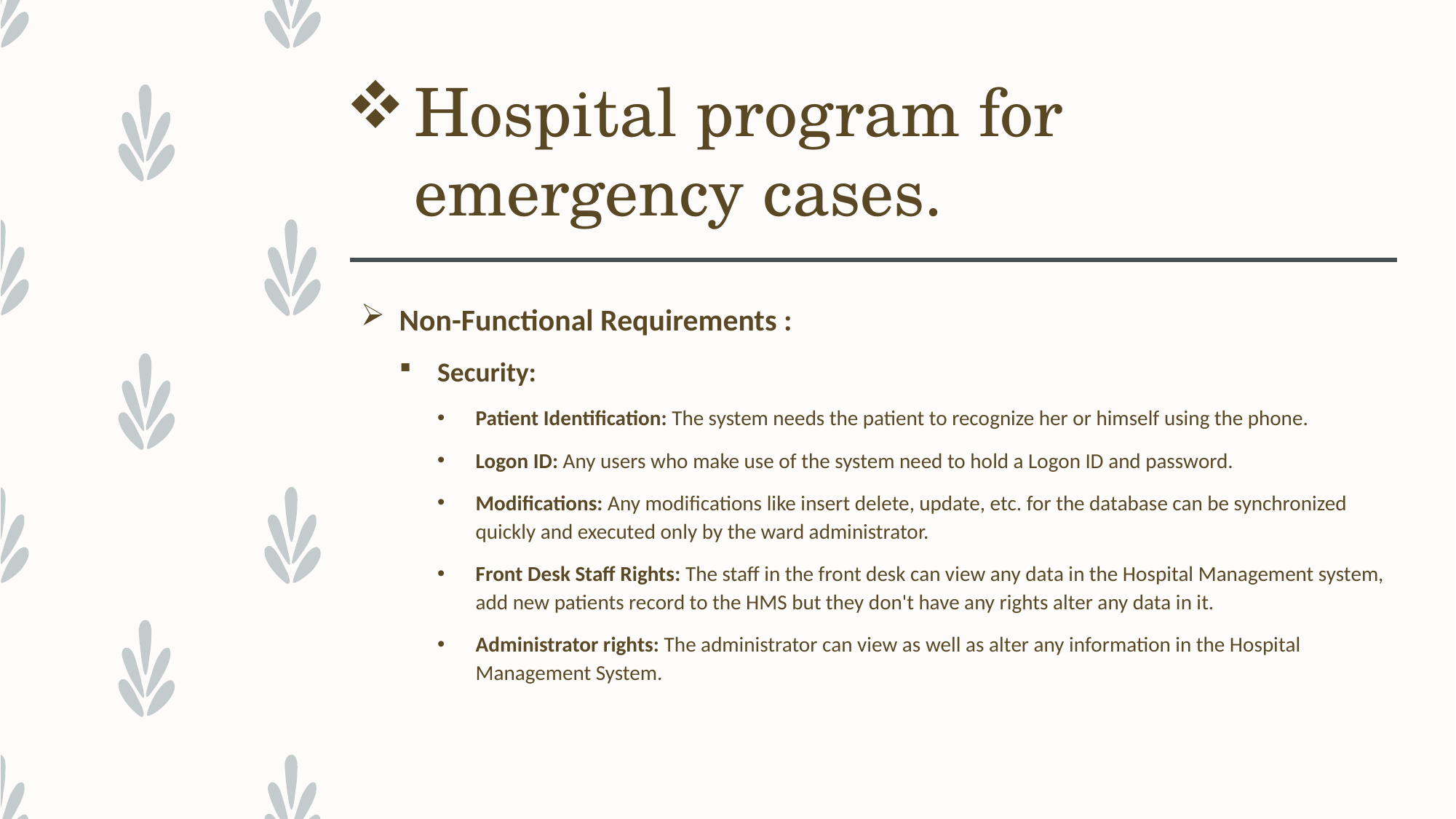

# Hospital program for emergency cases.
Non-Functional Requirements :
Security:
Patient Identification: The system needs the patient to recognize her or himself using the phone.
Logon ID: Any users who make use of the system need to hold a Logon ID and password.
Modifications: Any modifications like insert delete, update, etc. for the database can be synchronized quickly and executed only by the ward administrator.
Front Desk Staff Rights: The staff in the front desk can view any data in the Hospital Management system, add new patients record to the HMS but they don't have any rights alter any data in it.
Administrator rights: The administrator can view as well as alter any information in the Hospital Management System.